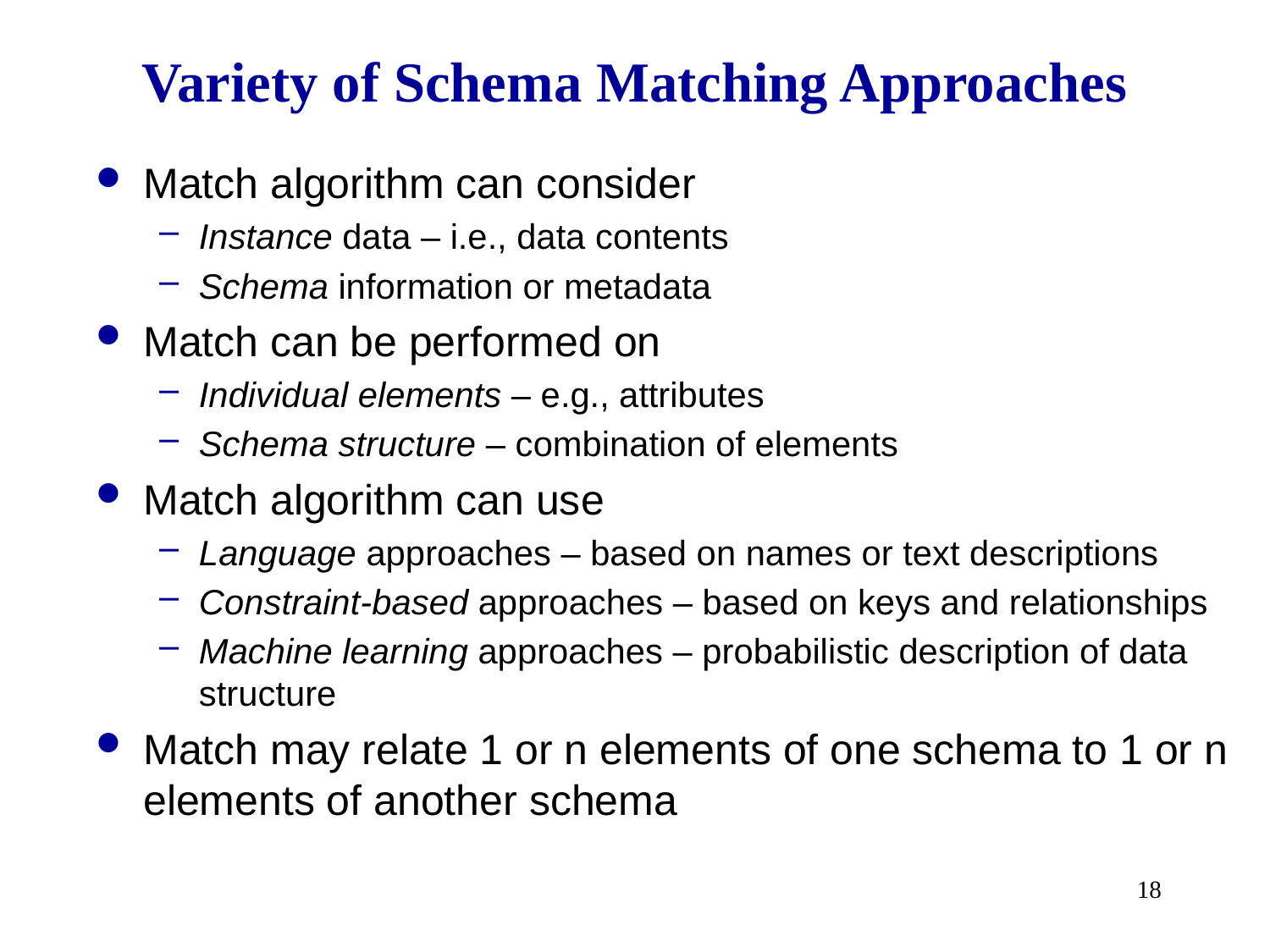

# Variety of Schema Matching Approaches
Match algorithm can consider
Instance data – i.e., data contents
Schema information or metadata
Match can be performed on
Individual elements – e.g., attributes
Schema structure – combination of elements
Match algorithm can use
Language approaches – based on names or text descriptions
Constraint-based approaches – based on keys and relationships
Machine learning approaches – probabilistic description of data structure
Match may relate 1 or n elements of one schema to 1 or n elements of another schema
18